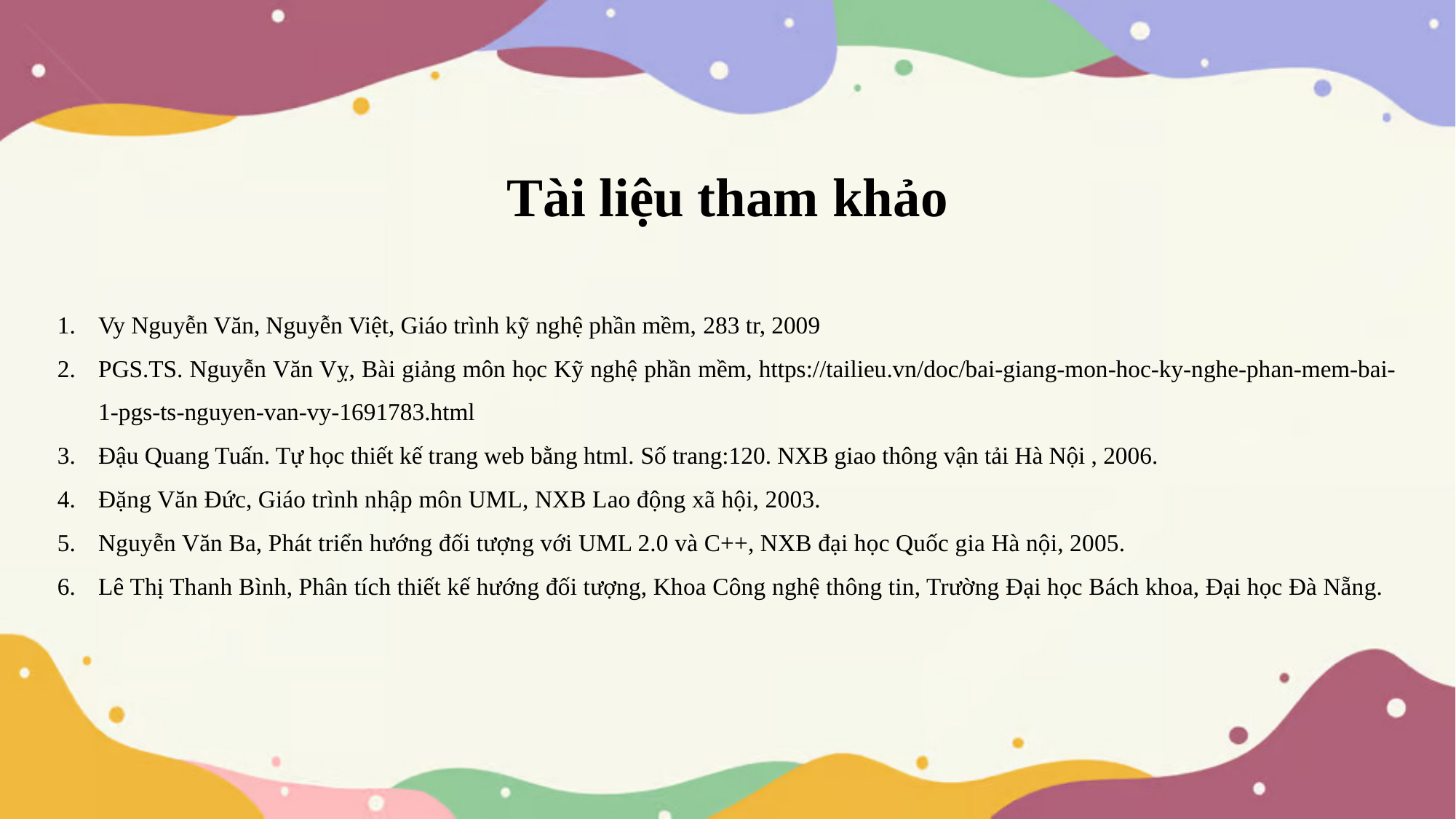

# Tài liệu tham khảo
Vy Nguyễn Văn, Nguyễn Việt, Giáo trình kỹ nghệ phần mềm, 283 tr, 2009
PGS.TS. Nguyễn Văn Vỵ, Bài giảng môn học Kỹ nghệ phần mềm, https://tailieu.vn/doc/bai-giang-mon-hoc-ky-nghe-phan-mem-bai-1-pgs-ts-nguyen-van-vy-1691783.html
Đậu Quang Tuấn. Tự học thiết kế trang web bằng html. Số trang:120. NXB giao thông vận tải Hà Nội , 2006.
Đặng Văn Đức, Giáo trình nhập môn UML, NXB Lao động xã hội, 2003.
Nguyễn Văn Ba, Phát triển hướng đối tượng với UML 2.0 và C++, NXB đại học Quốc gia Hà nội, 2005.
Lê Thị Thanh Bình, Phân tích thiết kế hướng đối tượng, Khoa Công nghệ thông tin, Trường Đại học Bách khoa, Đại học Đà Nẵng.